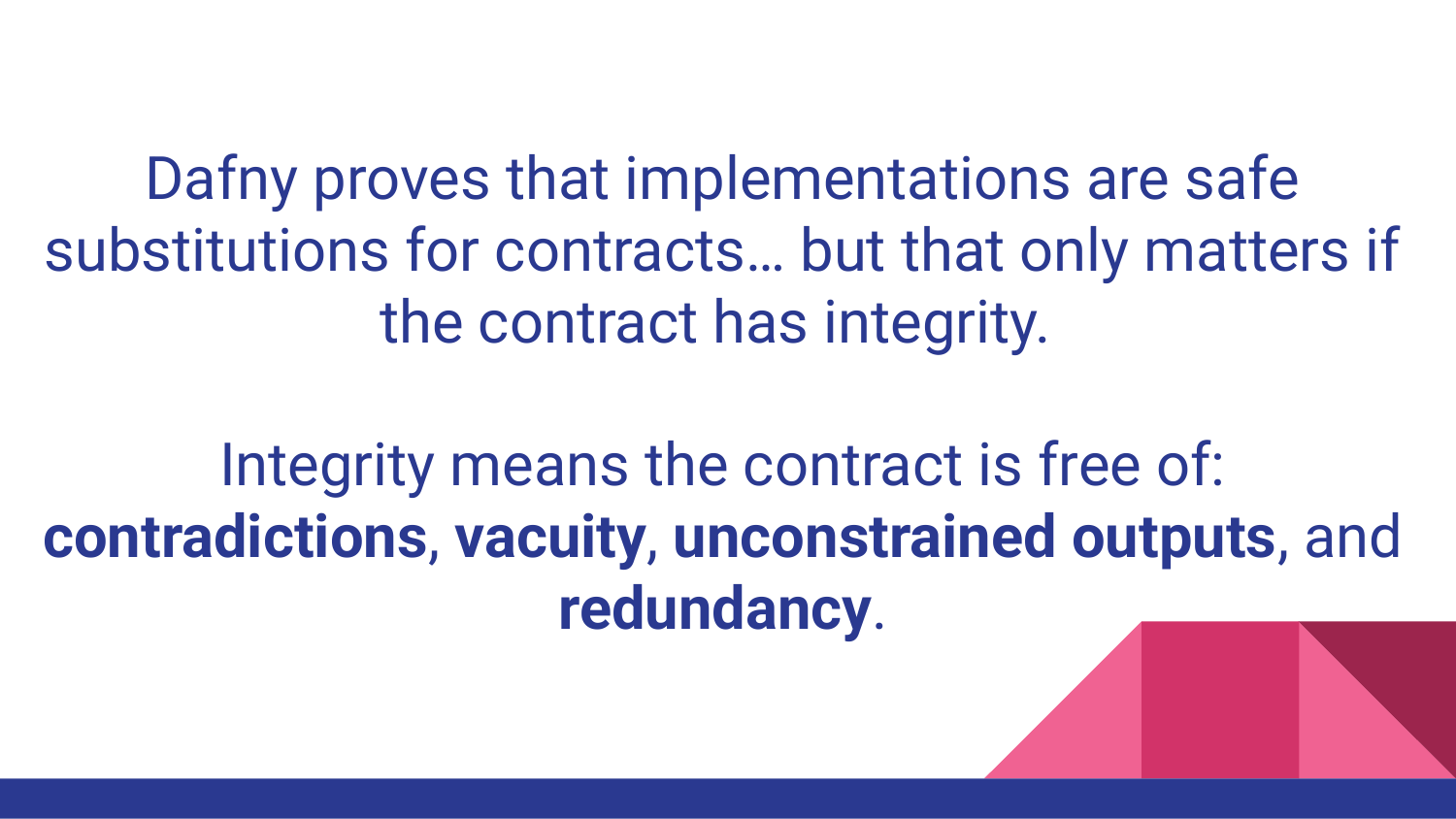

Dafny proves that implementations are safe substitutions for contracts… but that only matters if the contract has integrity.

Integrity means the contract is free of: contradictions, vacuity, unconstrained outputs, and redundancy.